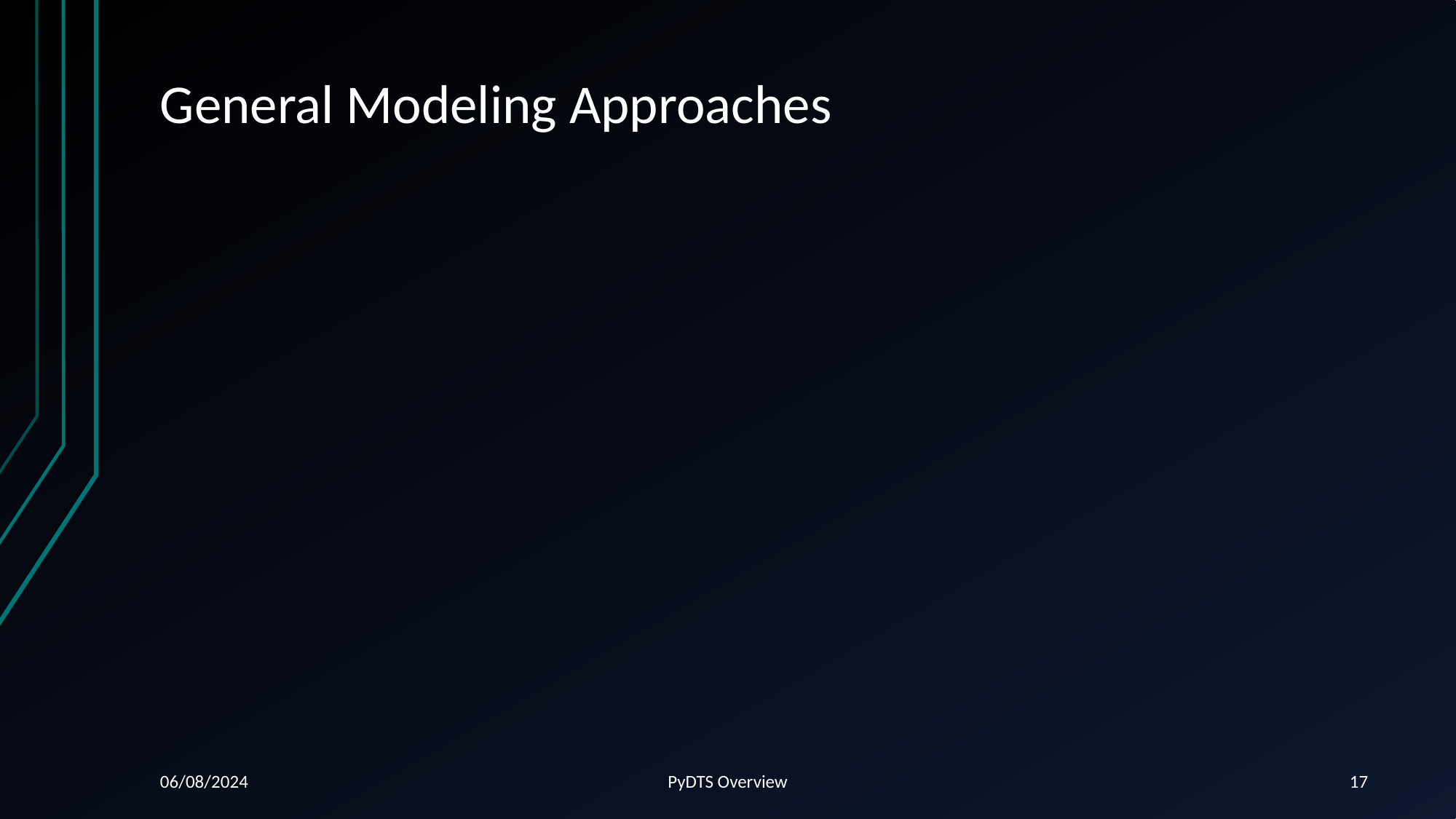

# General Modeling Approaches

06/08/2024
PyDTS Overview
17